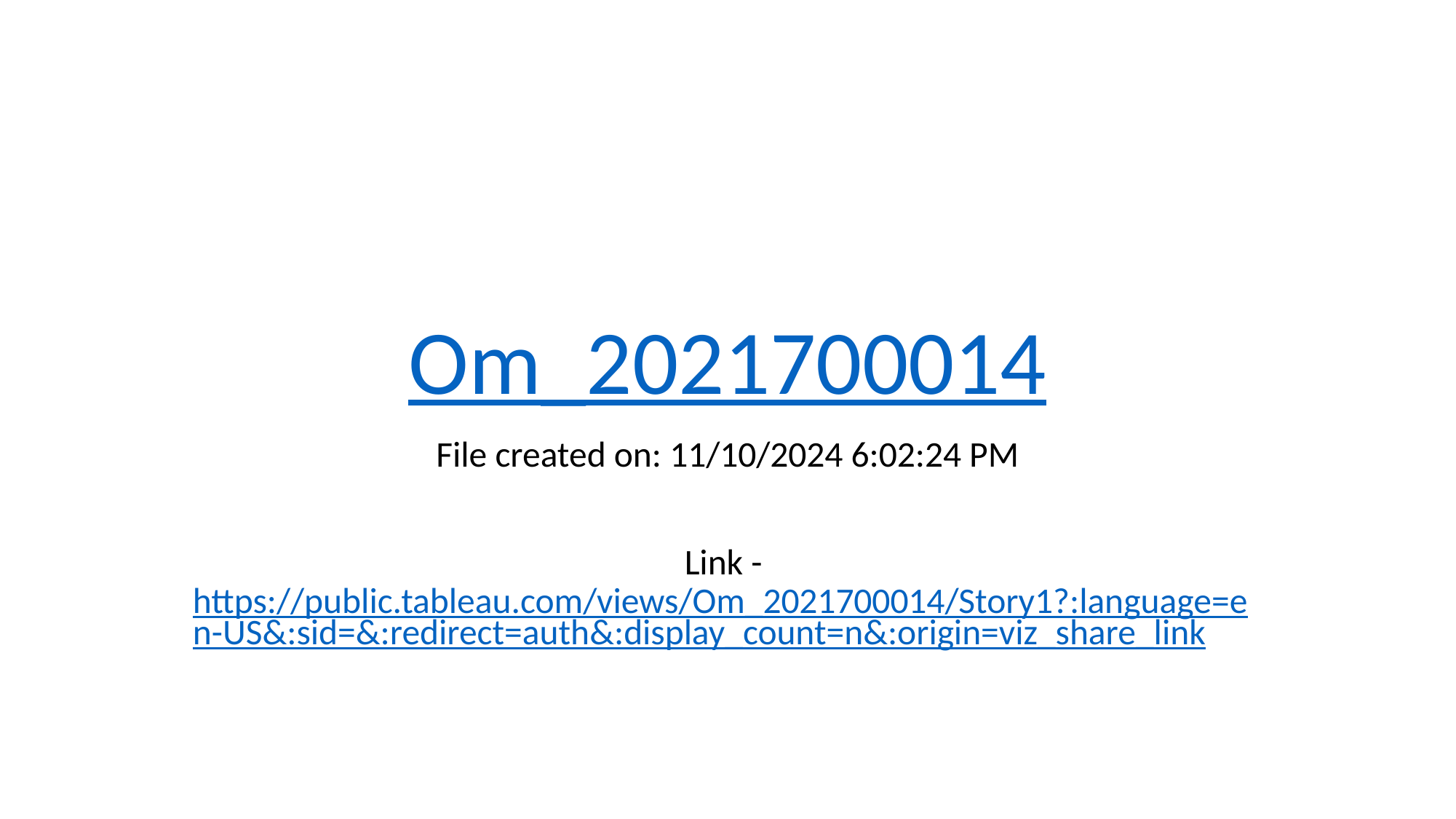

# Om_2021700014
File created on: 11/10/2024 6:02:24 PM

Link - https://public.tableau.com/views/Om_2021700014/Story1?:language=en-US&:sid=&:redirect=auth&:display_count=n&:origin=viz_share_link